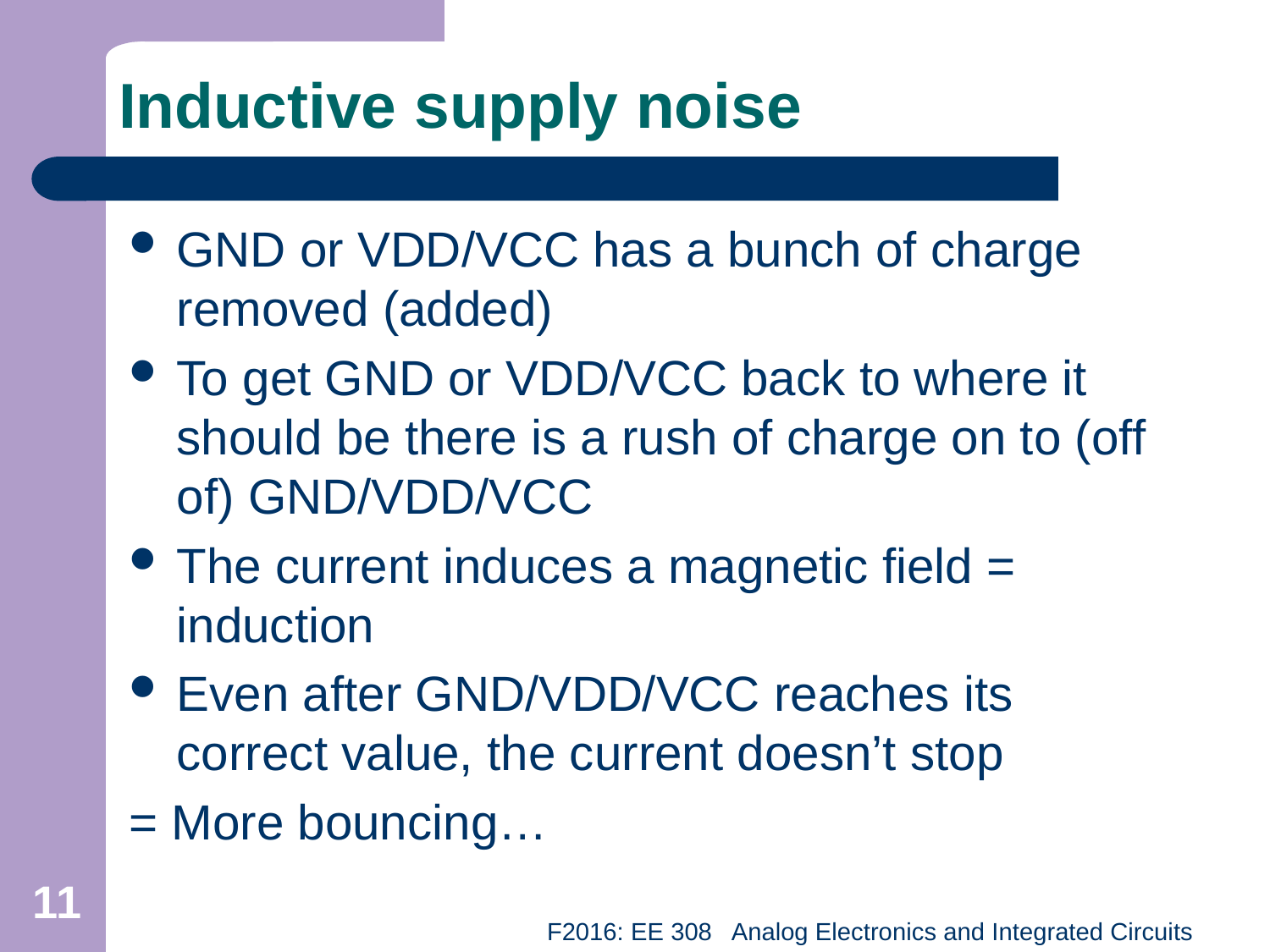

# Inductive supply noise
GND or VDD/VCC has a bunch of charge removed (added)
To get GND or VDD/VCC back to where it should be there is a rush of charge on to (off of) GND/VDD/VCC
The current induces a magnetic field = induction
Even after GND/VDD/VCC reaches its correct value, the current doesn’t stop
= More bouncing…
11
F2016: EE 308   Analog Electronics and Integrated Circuits